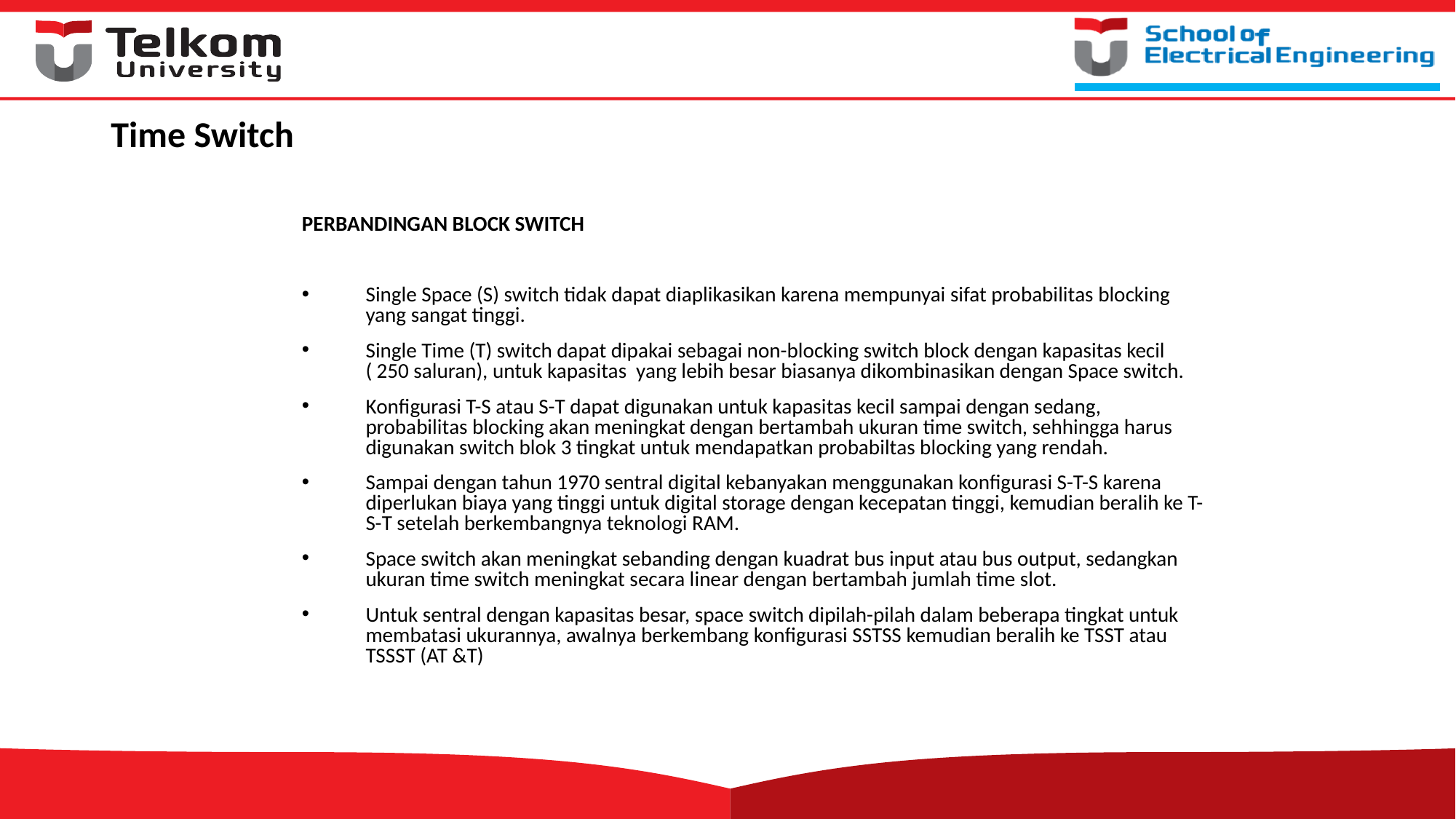

# Time Switch
PERBANDINGAN BLOCK SWITCH

Single Space (S) switch tidak dapat diaplikasikan karena mempunyai sifat probabilitas blocking yang sangat tinggi.
Single Time (T) switch dapat dipakai sebagai non-blocking switch block dengan kapasitas kecil ( 250 saluran), untuk kapasitas  yang lebih besar biasanya dikombinasikan dengan Space switch.
Konfigurasi T-S atau S-T dapat digunakan untuk kapasitas kecil sampai dengan sedang, probabilitas blocking akan meningkat dengan bertambah ukuran time switch, sehhingga harus digunakan switch blok 3 tingkat untuk mendapatkan probabiltas blocking yang rendah.
Sampai dengan tahun 1970 sentral digital kebanyakan menggunakan konfigurasi S-T-S karena diperlukan biaya yang tinggi untuk digital storage dengan kecepatan tinggi, kemudian beralih ke T-S-T setelah berkembangnya teknologi RAM.
Space switch akan meningkat sebanding dengan kuadrat bus input atau bus output, sedangkan ukuran time switch meningkat secara linear dengan bertambah jumlah time slot.
Untuk sentral dengan kapasitas besar, space switch dipilah-pilah dalam beberapa tingkat untuk membatasi ukurannya, awalnya berkembang konfigurasi SSTSS kemudian beralih ke TSST atau TSSST (AT &T)